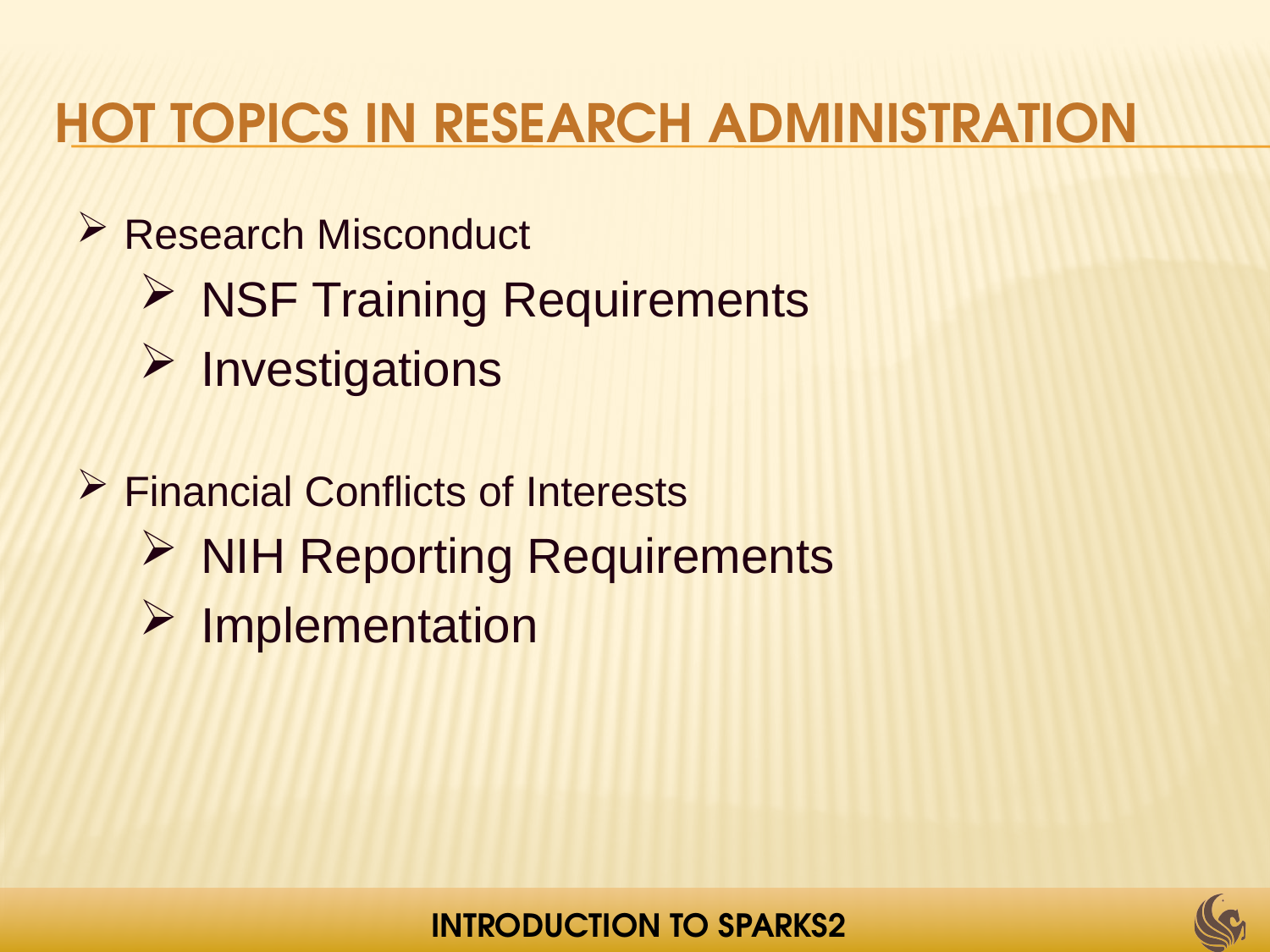

# Hot Topics in Research Administration
Research Misconduct
 NSF Training Requirements
 Investigations

Financial Conflicts of Interests
 NIH Reporting Requirements
 Implementation

INTRODUCTION TO SPARKS2